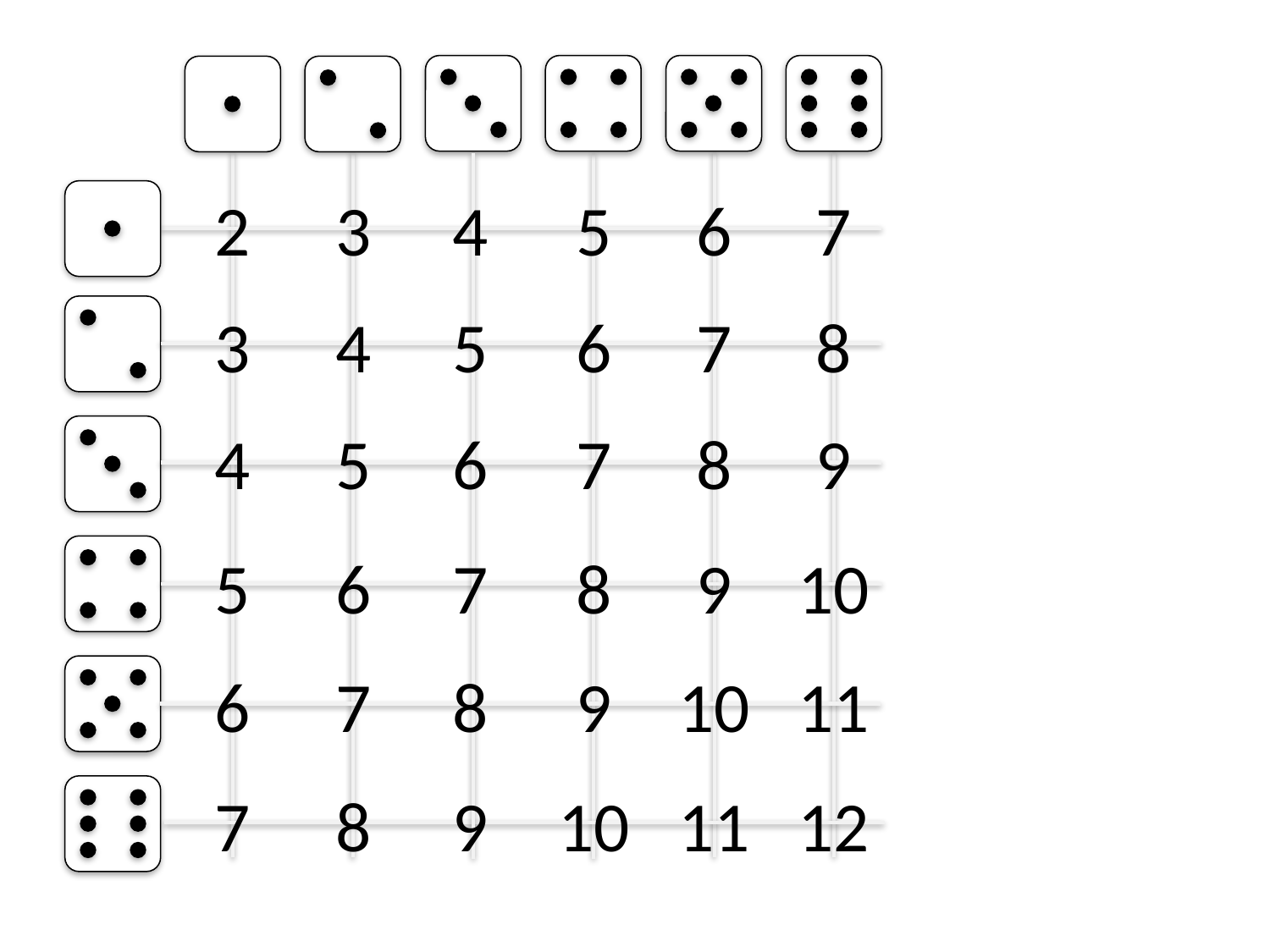

2
3
4
5
6
7

3
4
5
6
7
8
4
5
6
7
8
9

5
6
7
8
9
10

6
7
8
9
10
11
7
8
9
10
11
12